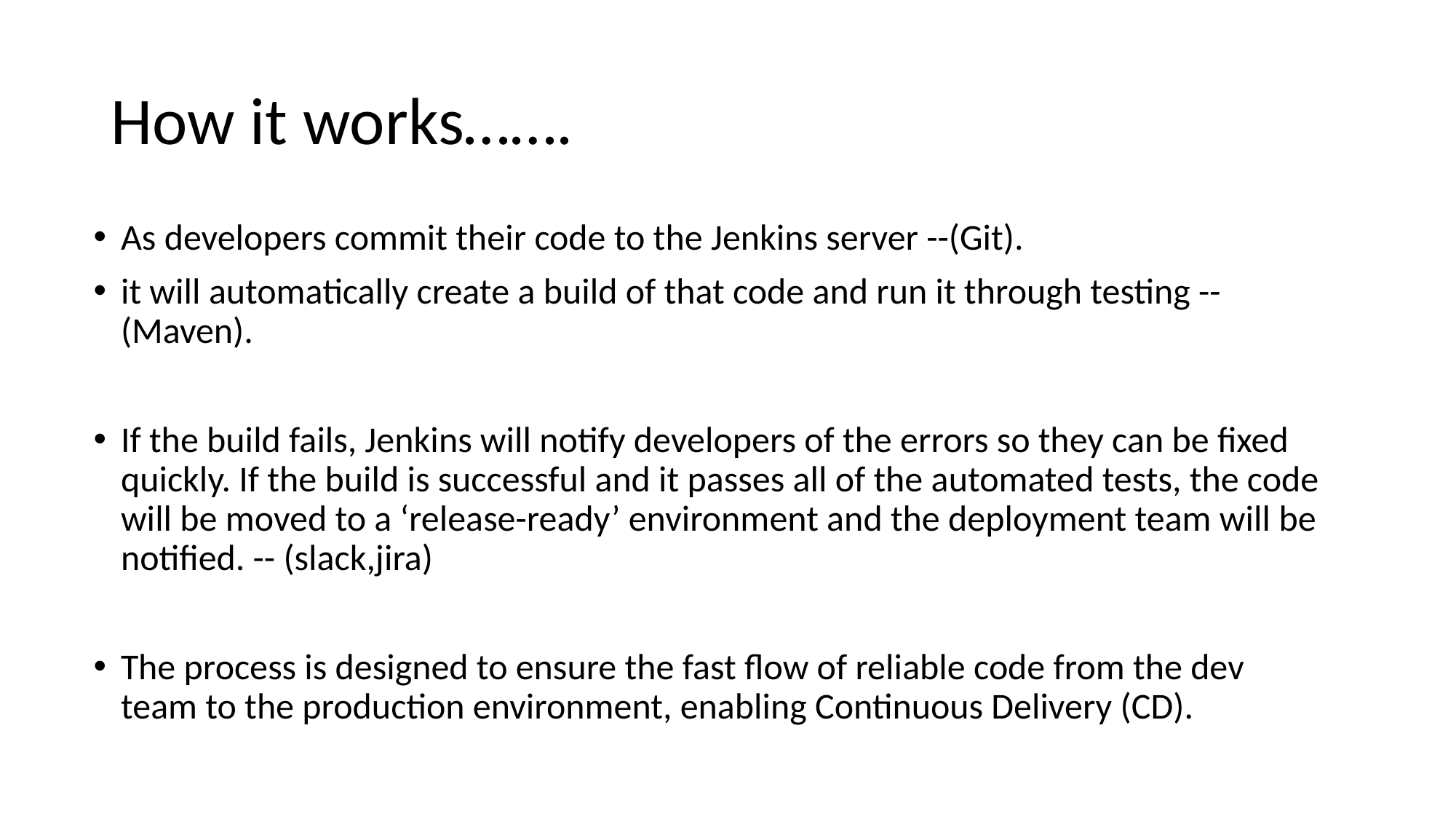

# How it works…….
As developers commit their code to the Jenkins server --(Git).
it will automatically create a build of that code and run it through testing --(Maven).

If the build fails, Jenkins will notify developers of the errors so they can be fixed quickly. If the build is successful and it passes all of the automated tests, the code will be moved to a ‘release-ready’ environment and the deployment team will be notified. -- (slack,jira)

The process is designed to ensure the fast flow of reliable code from the dev team to the production environment, enabling Continuous Delivery (CD).